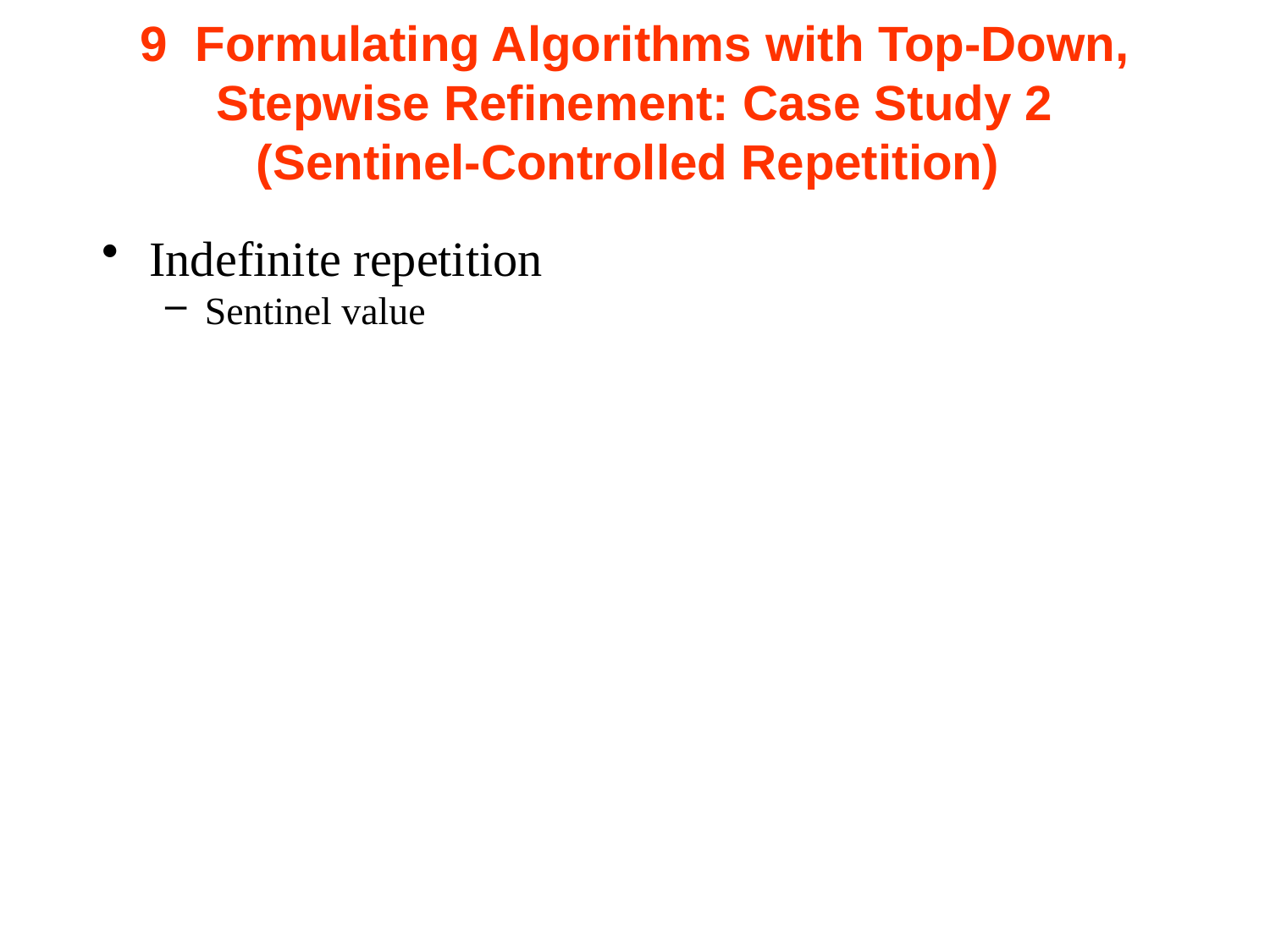

# 9  Formulating Algorithms with Top-Down, Stepwise Refinement: Case Study 2 (Sentinel-Controlled Repetition)
Indefinite repetition
Sentinel value